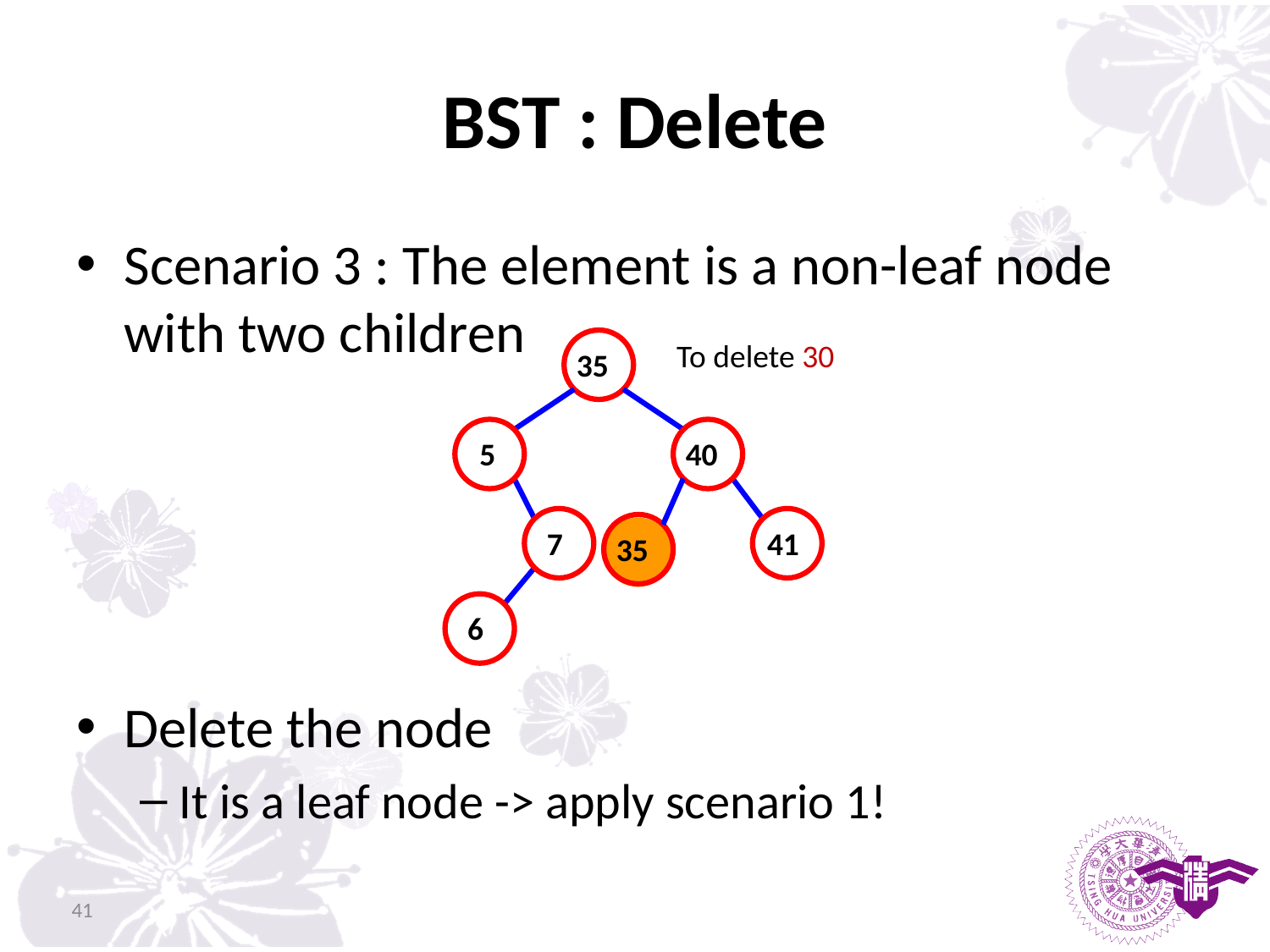

# BST : Delete
Scenario 3 : The element is a non-leaf node with two children

Delete the node
It is a leaf node -> apply scenario 1!
35

To delete 30
5

40

35

7

41

6

41